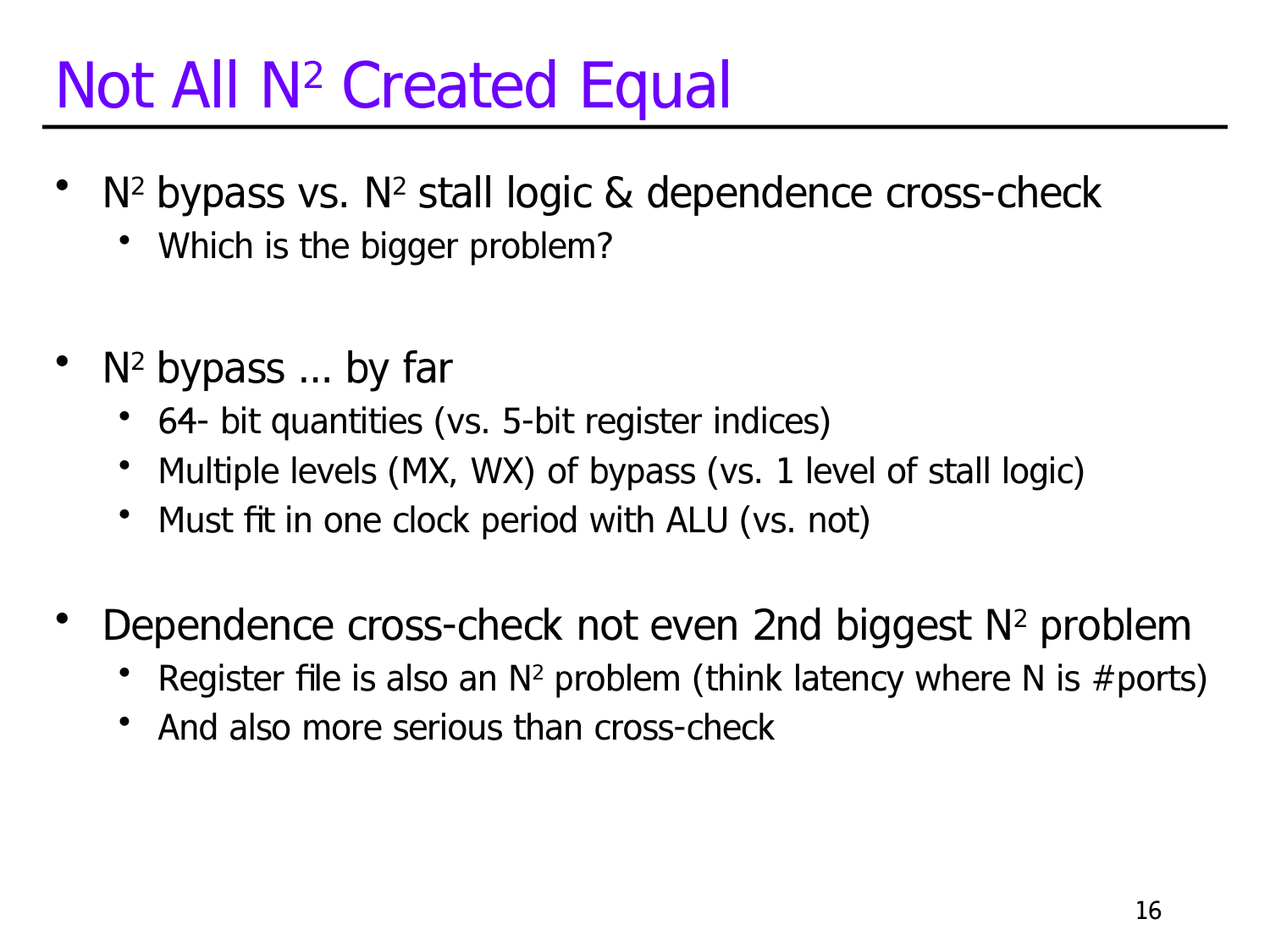

# Not All N2 Created Equal
N2 bypass vs. N2 stall logic & dependence cross-check
Which is the bigger problem?

N2 bypass … by far
64- bit quantities (vs. 5-bit register indices)
Multiple levels (MX, WX) of bypass (vs. 1 level of stall logic)
Must fit in one clock period with ALU (vs. not)

Dependence cross-check not even 2nd biggest N2 problem
Register file is also an N2 problem (think latency where N is #ports)
And also more serious than cross-check
16